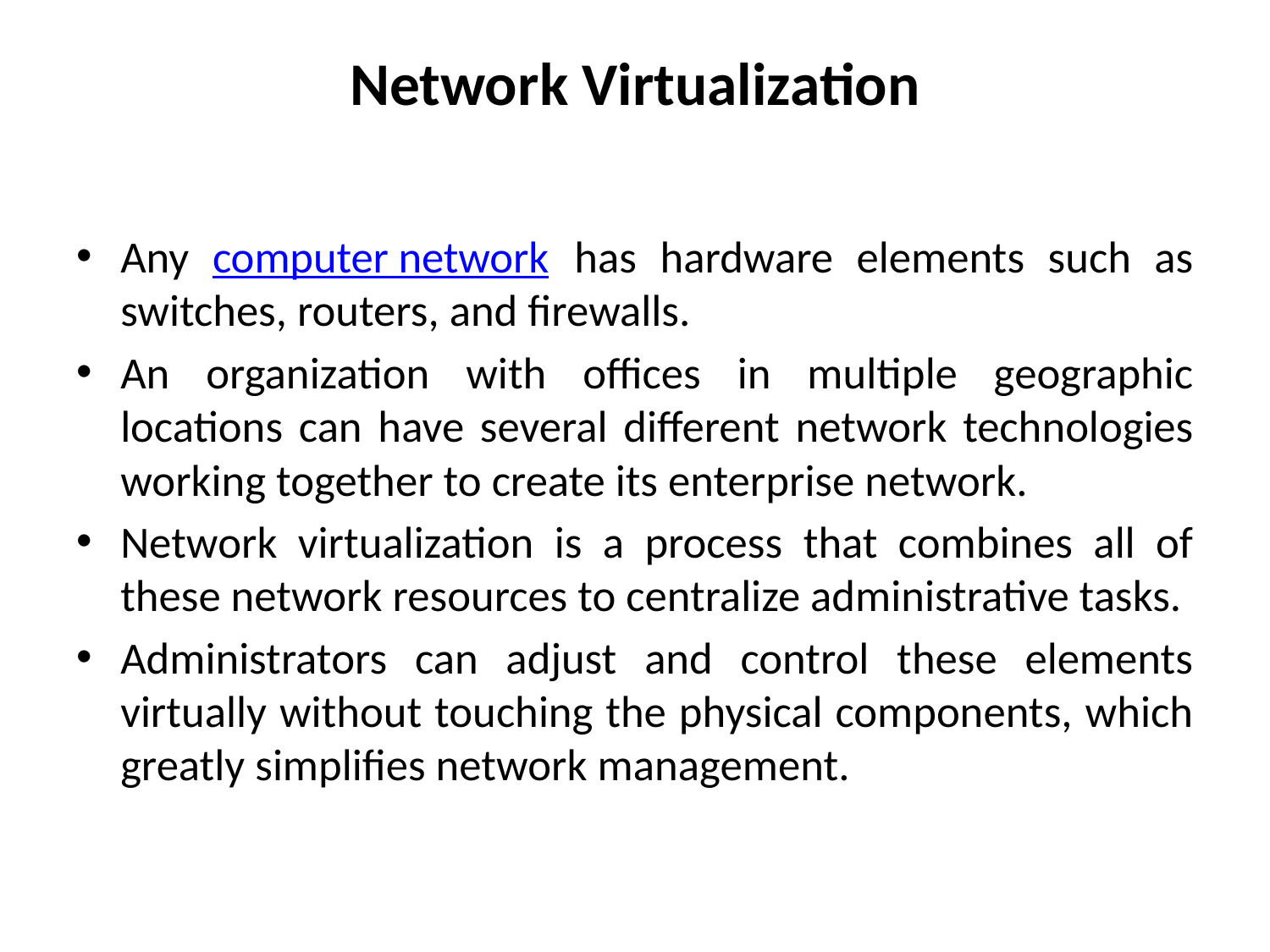

# Network Virtualization
Any computer network has hardware elements such as switches, routers, and firewalls.
An organization with offices in multiple geographic locations can have several different network technologies working together to create its enterprise network.
Network virtualization is a process that combines all of these network resources to centralize administrative tasks.
Administrators can adjust and control these elements virtually without touching the physical components, which greatly simplifies network management.